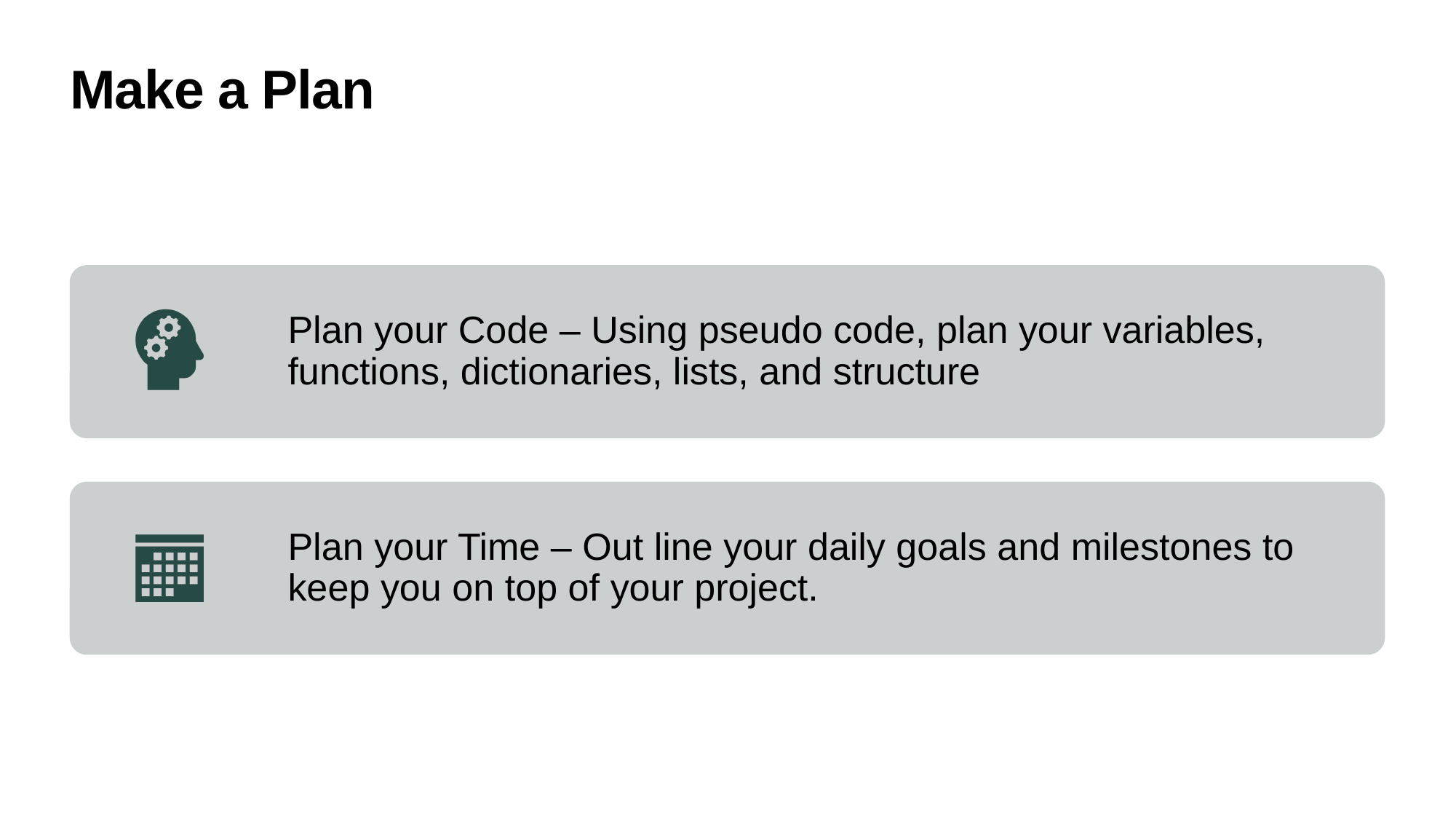

# Make a Plan
Plan your Code – Using pseudo code, plan your variables, functions, dictionaries, lists, and structure
Plan your Time – Out line your daily goals and milestones to keep you on top of your project.